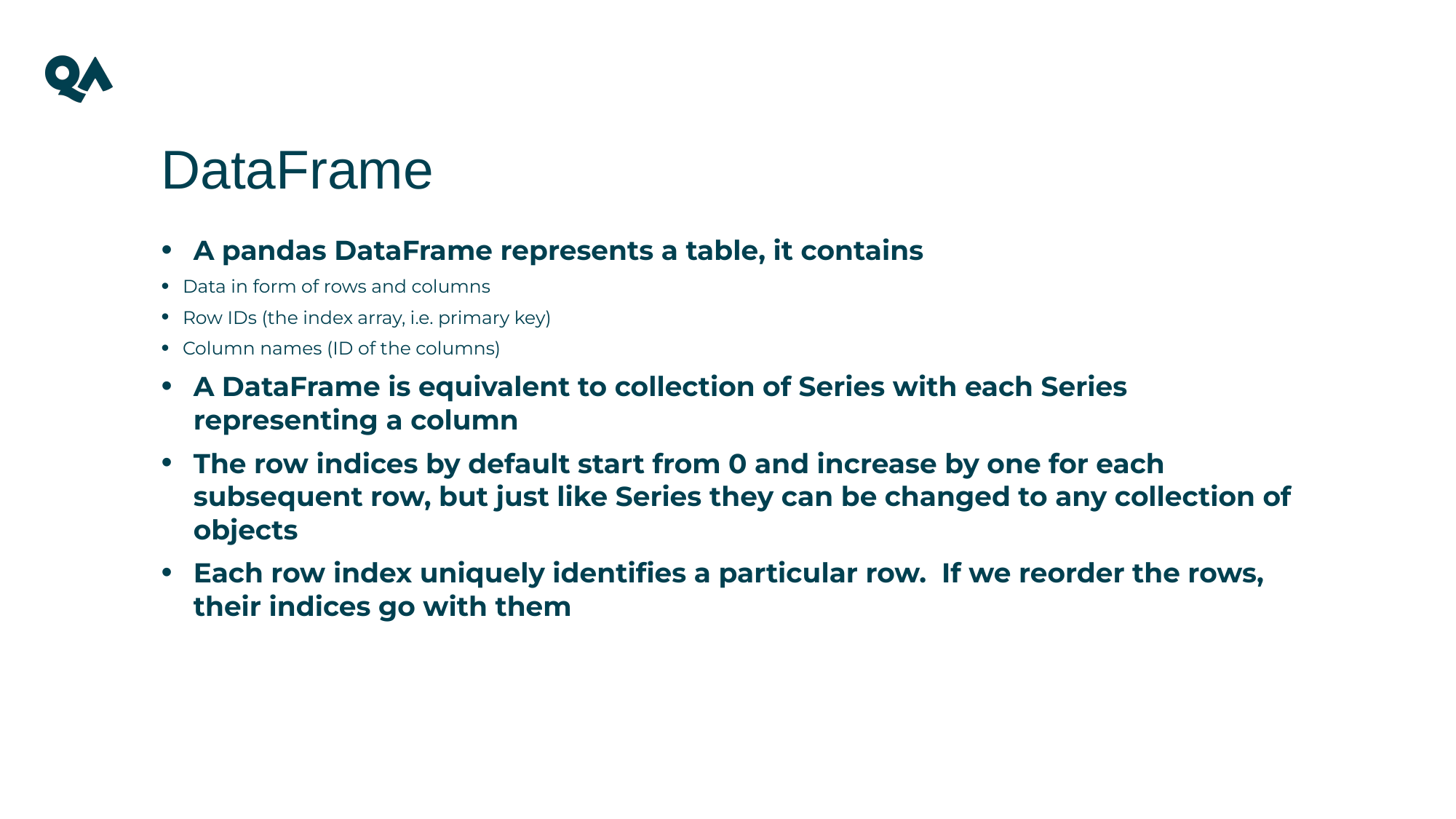

7
# DataFrame
A pandas DataFrame represents a table, it contains
Data in form of rows and columns
Row IDs (the index array, i.e. primary key)
Column names (ID of the columns)
A DataFrame is equivalent to collection of Series with each Series representing a column
The row indices by default start from 0 and increase by one for each subsequent row, but just like Series they can be changed to any collection of objects
Each row index uniquely identifies a particular row.  If we reorder the rows, their indices go with them